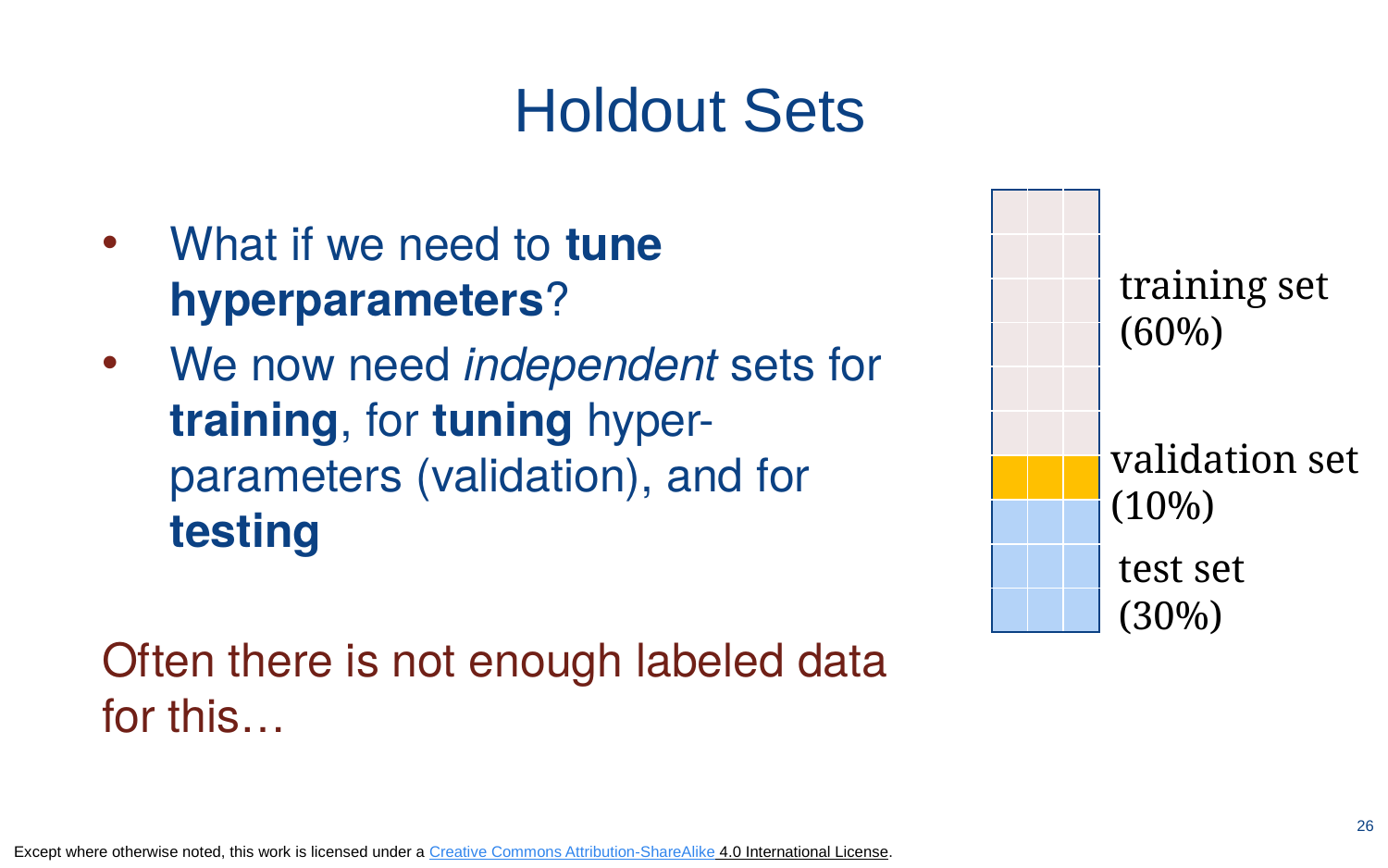

# Holdout Sets
|  |  |  |
| --- | --- | --- |
|  |  |  |
|  |  |  |
|  |  |  |
|  |  |  |
|  |  |  |
|  |  |  |
|  |  |  |
|  |  |  |
|  |  |  |
What if we need to tune hyperparameters?
We now need independent sets for training, for tuning hyper-parameters (validation), and for testing

Often there is not enough labeled data for this…
training set
(60%)
validation set
(10%)
test set
(30%)
26